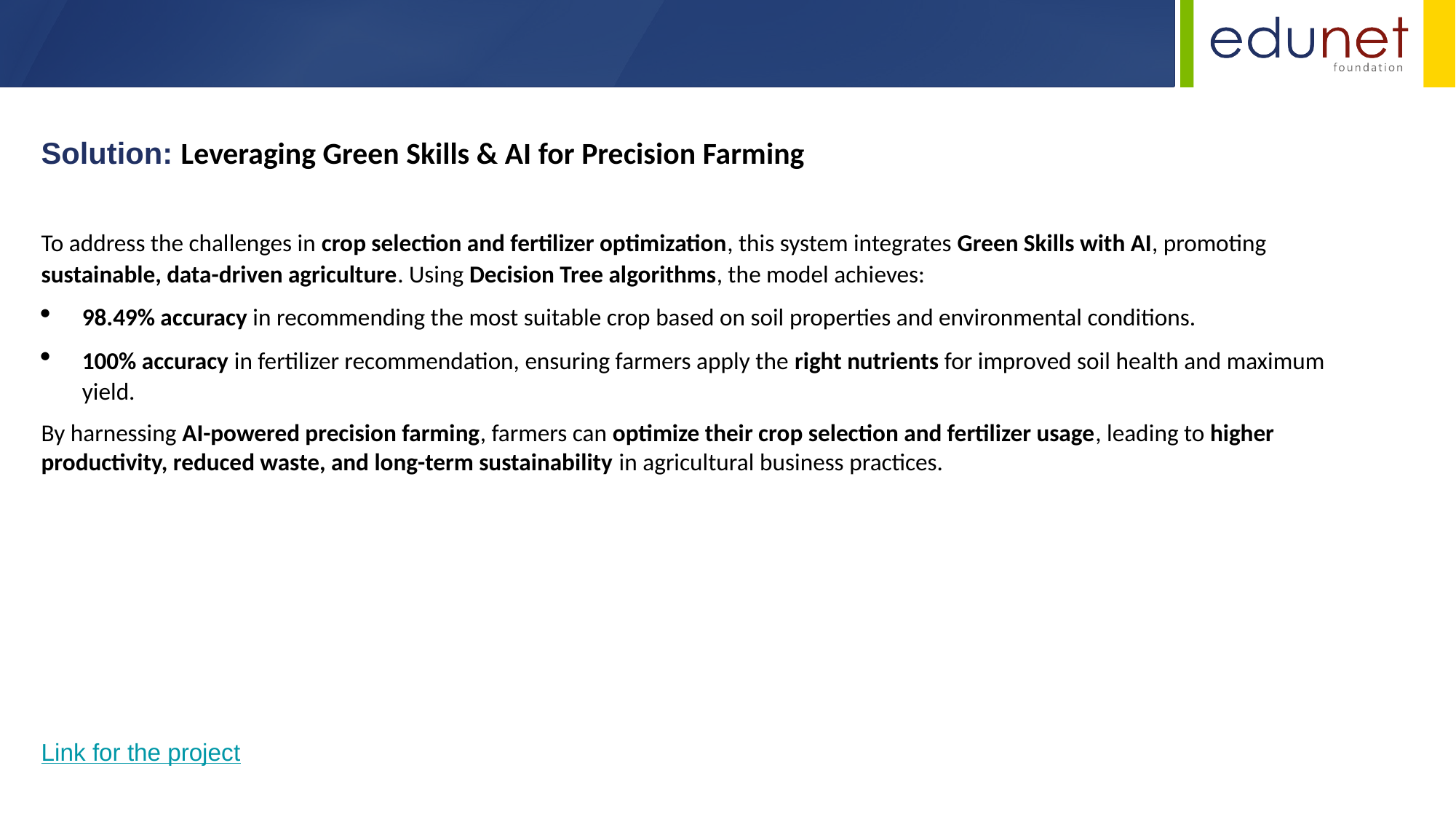

Solution: Leveraging Green Skills & AI for Precision Farming

To address the challenges in crop selection and fertilizer optimization, this system integrates Green Skills with AI, promoting sustainable, data-driven agriculture. Using Decision Tree algorithms, the model achieves:
98.49% accuracy in recommending the most suitable crop based on soil properties and environmental conditions.
100% accuracy in fertilizer recommendation, ensuring farmers apply the right nutrients for improved soil health and maximum yield.
By harnessing AI-powered precision farming, farmers can optimize their crop selection and fertilizer usage, leading to higher productivity, reduced waste, and long-term sustainability in agricultural business practices.

Link for the project